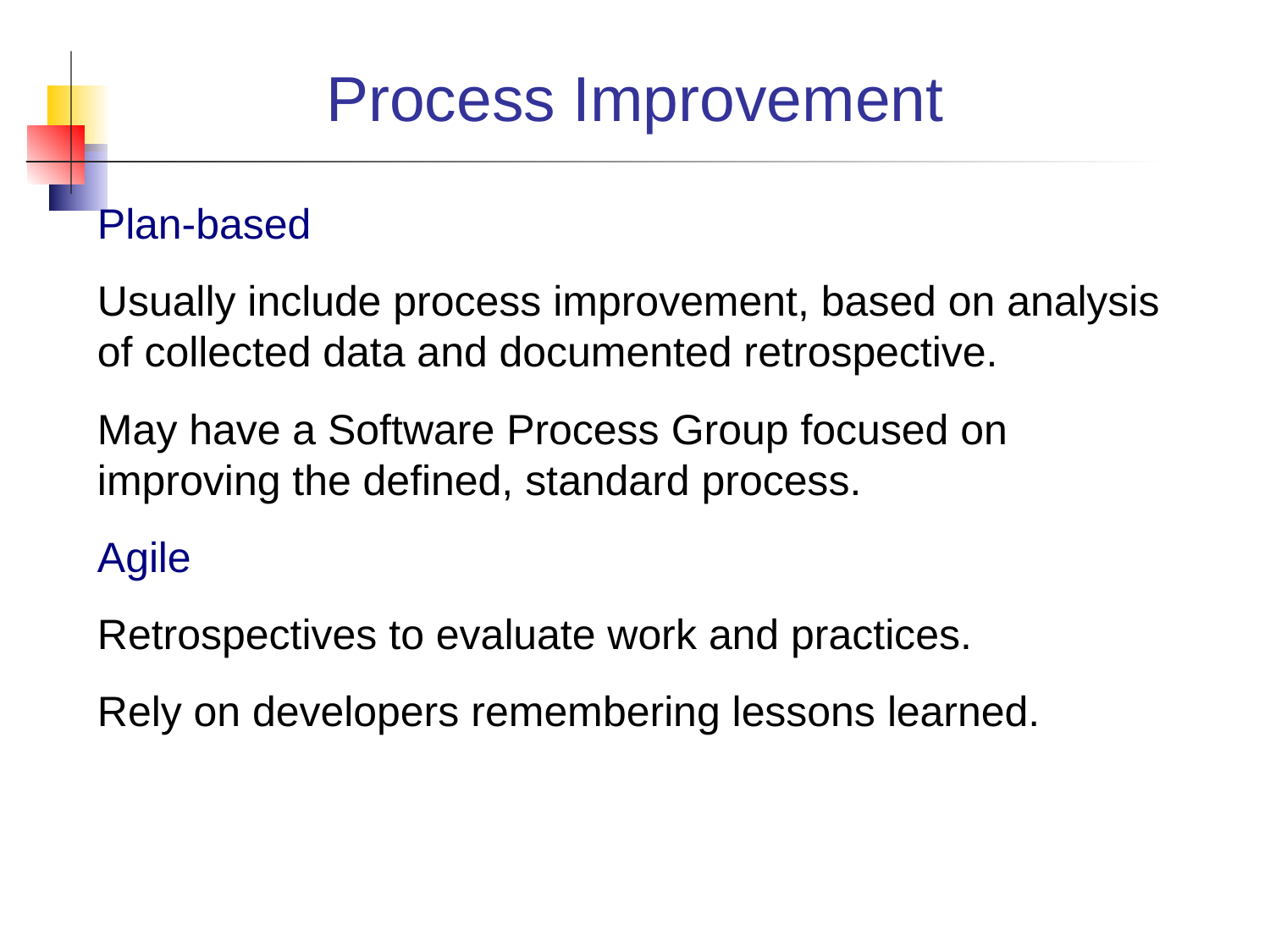

Process Improvement
Plan-based
Usually include process improvement, based on analysis of collected data and documented retrospective.
May have a Software Process Group focused on improving the defined, standard process.
Agile
Retrospectives to evaluate work and practices.
Rely on developers remembering lessons learned.